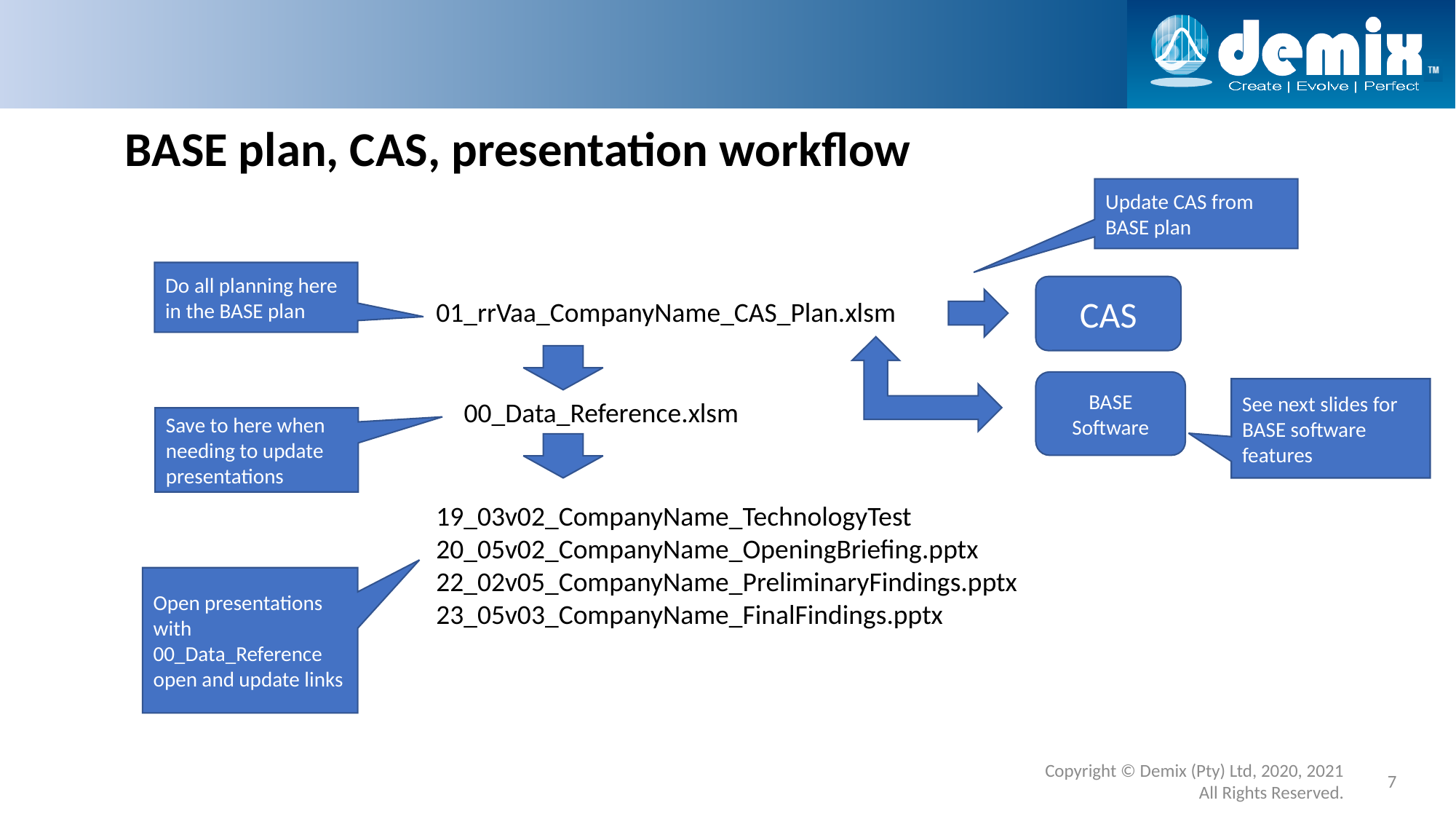

# BASE plan, CAS, presentation workflow
Update CAS from BASE plan
Do all planning here in the BASE plan
CAS

01_rrVaa_CompanyName_CAS_Plan.xlsm

BASE Software
See next slides for BASE software features
00_Data_Reference.xlsm
Save to here when needing to update presentations

19_03v02_CompanyName_TechnologyTest
20_05v02_CompanyName_OpeningBriefing.pptx
22_02v05_CompanyName_PreliminaryFindings.pptx
23_05v03_CompanyName_FinalFindings.pptx

Open presentations with 00_Data_Reference open and update links